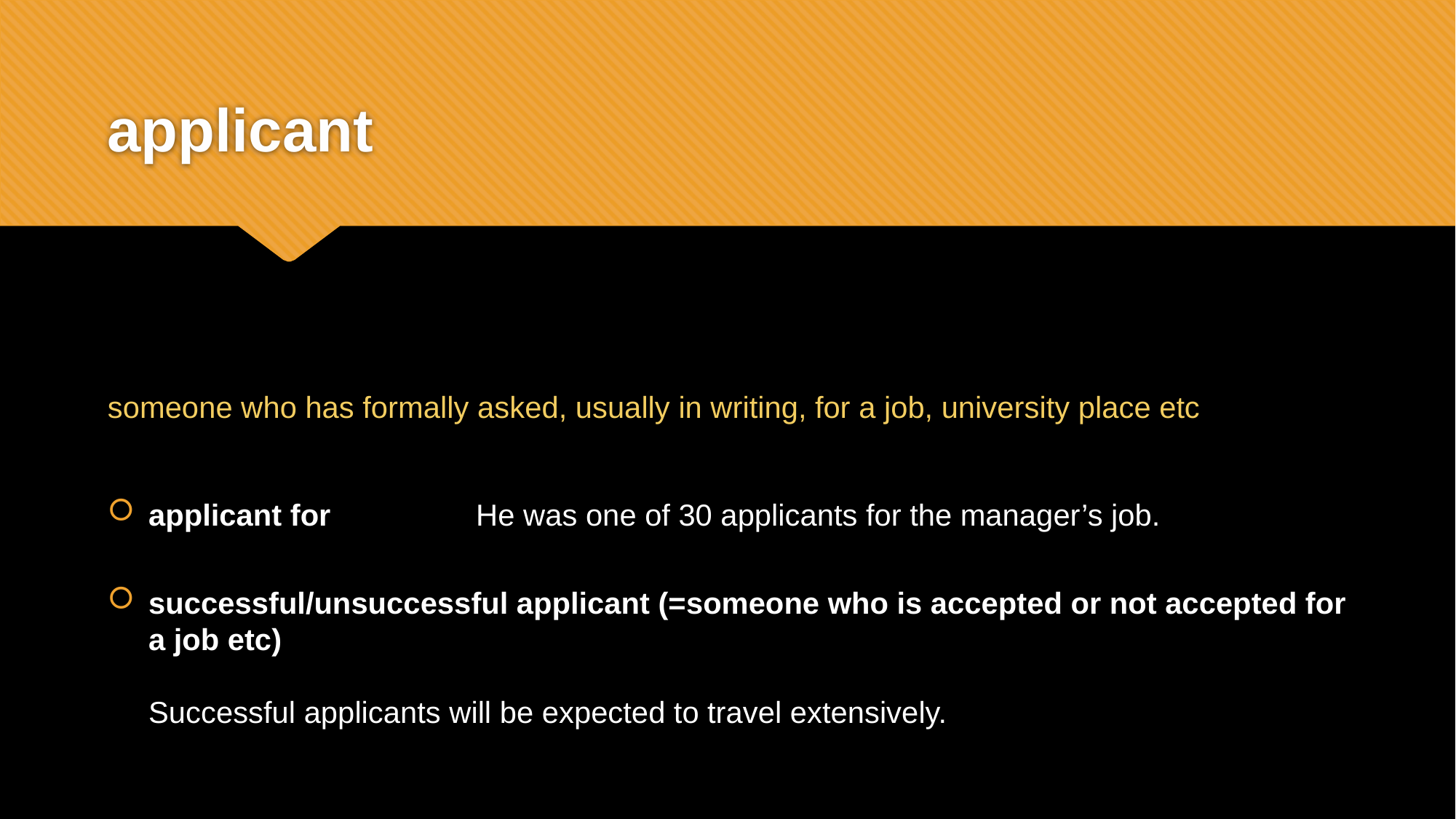

# applicant
someone who has formally asked, usually in writing, for a job, university place etc
applicant for 		He was one of 30 applicants for the manager’s job.
successful/unsuccessful applicant (=someone who is accepted or not accepted for a job etc)
Successful applicants will be expected to travel extensively.